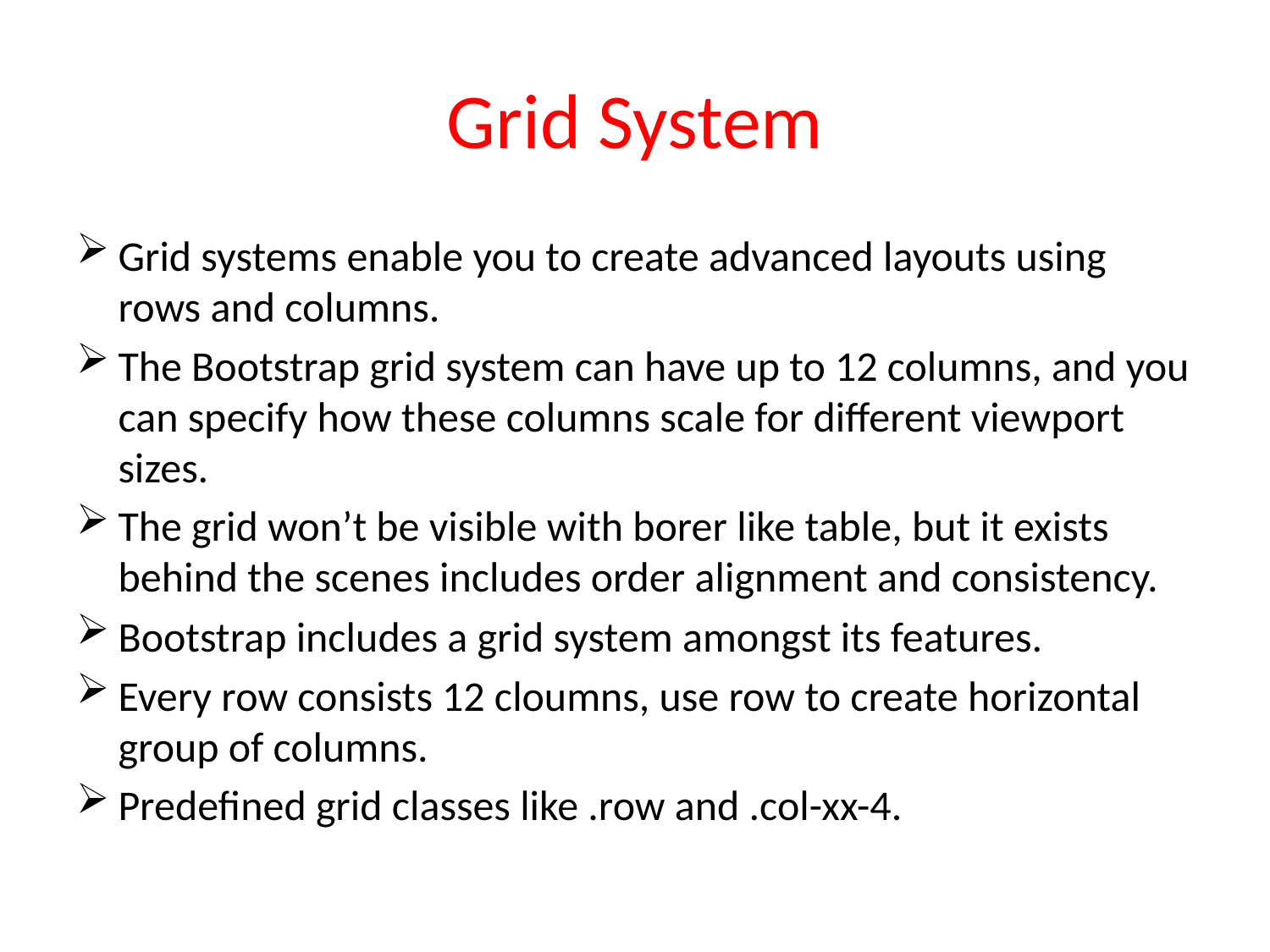

# Grid System
Grid systems enable you to create advanced layouts using rows and columns.
The Bootstrap grid system can have up to 12 columns, and you can specify how these columns scale for different viewport sizes.
The grid won’t be visible with borer like table, but it exists behind the scenes includes order alignment and consistency.
Bootstrap includes a grid system amongst its features.
Every row consists 12 cloumns, use row to create horizontal group of columns.
Predefined grid classes like .row and .col-xx-4.